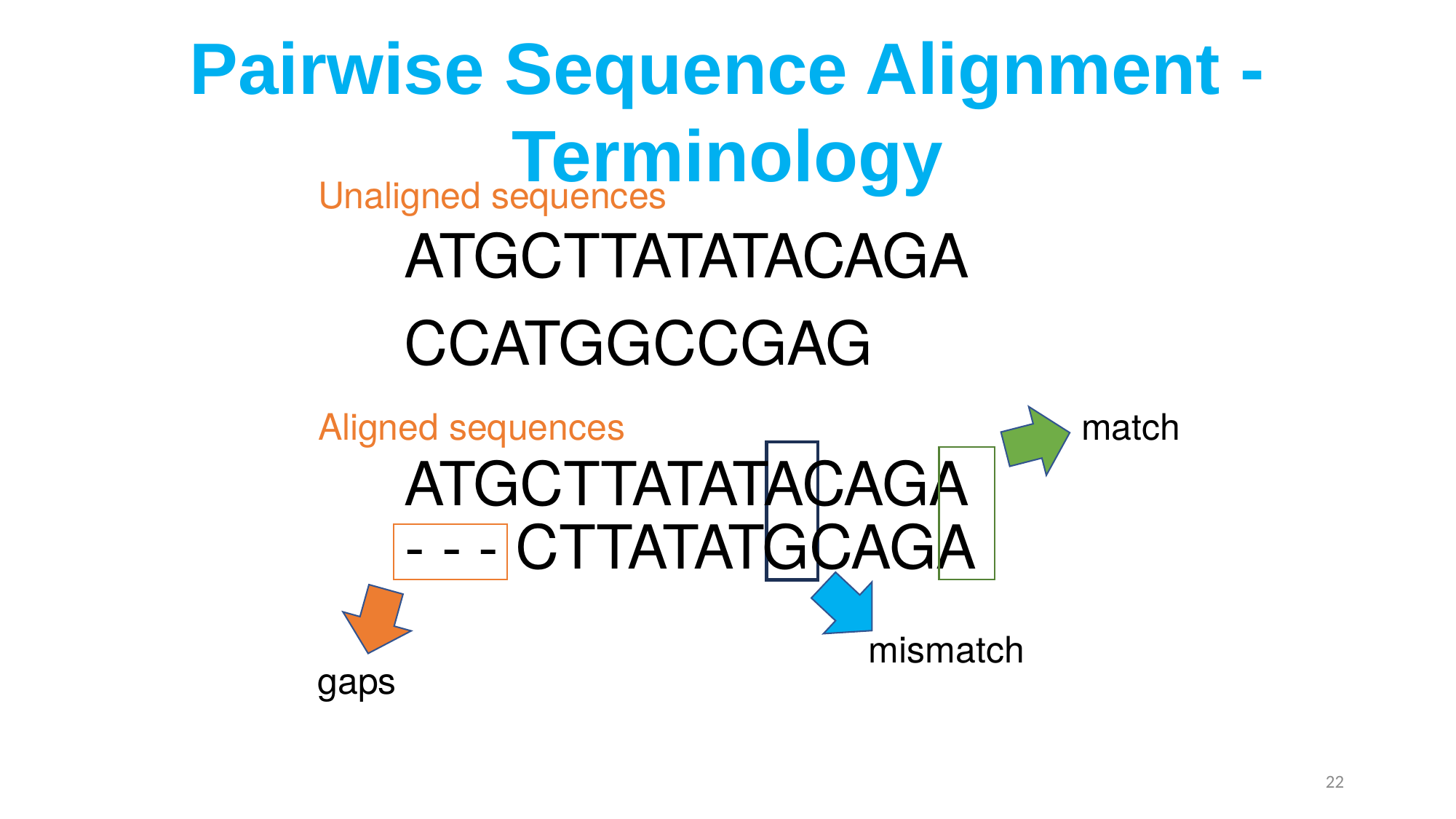

Pairwise Sequence Alignment - Terminology
Unaligned sequences
ATGCTTATATACAGA
CCATGGCCGAG
Aligned sequences
match

ATGCTTATATACAGA

 - - - CTTATATGCAGA

mismatch
gaps
22